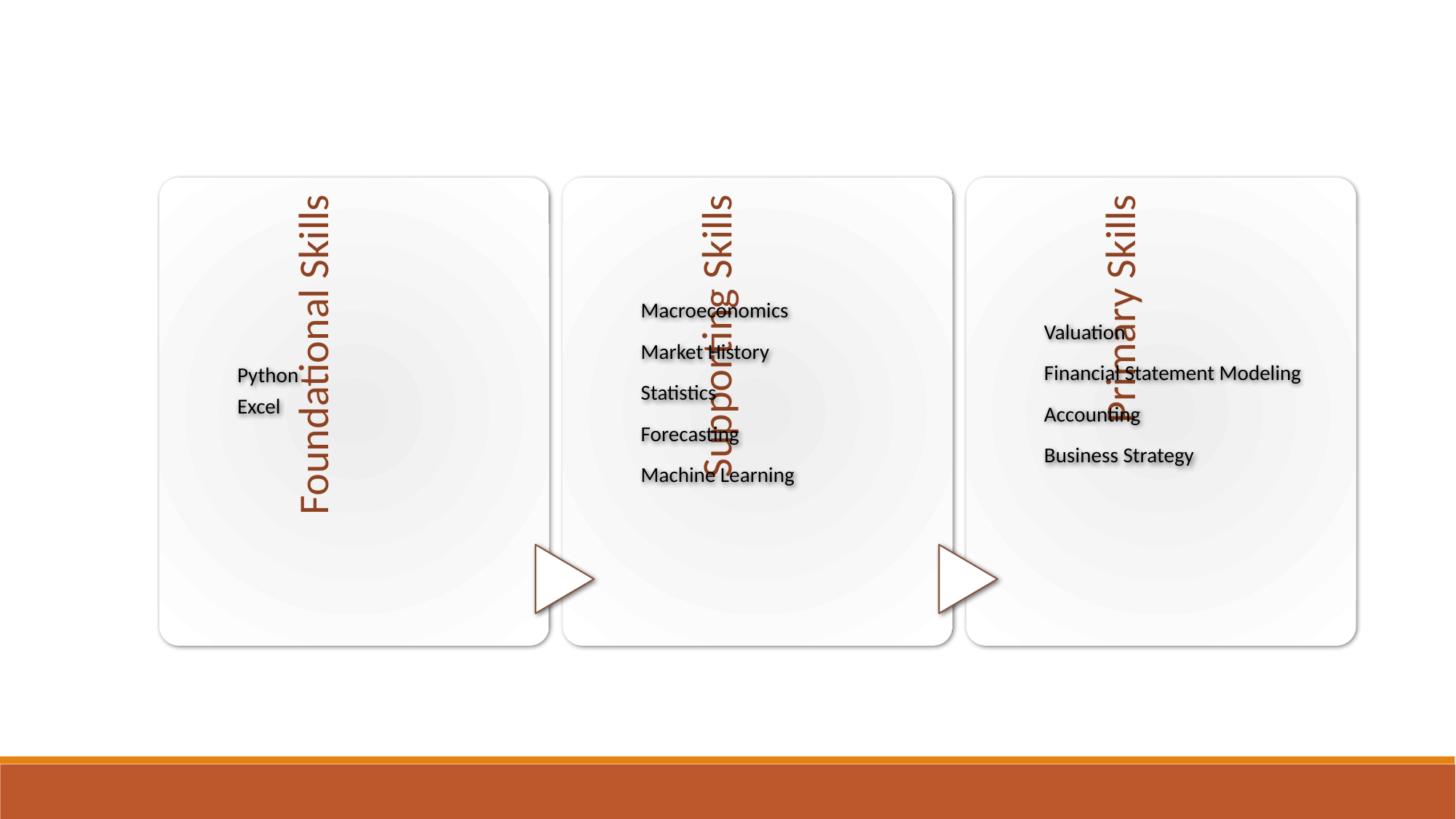

Foundational Skills

Python
Excel
Supporting Skills

Macroeconomics
Market History
Statistics
Forecasting
Machine Learning
Primary Skills

Valuation
Financial Statement Modeling
Accounting
Business Strategy